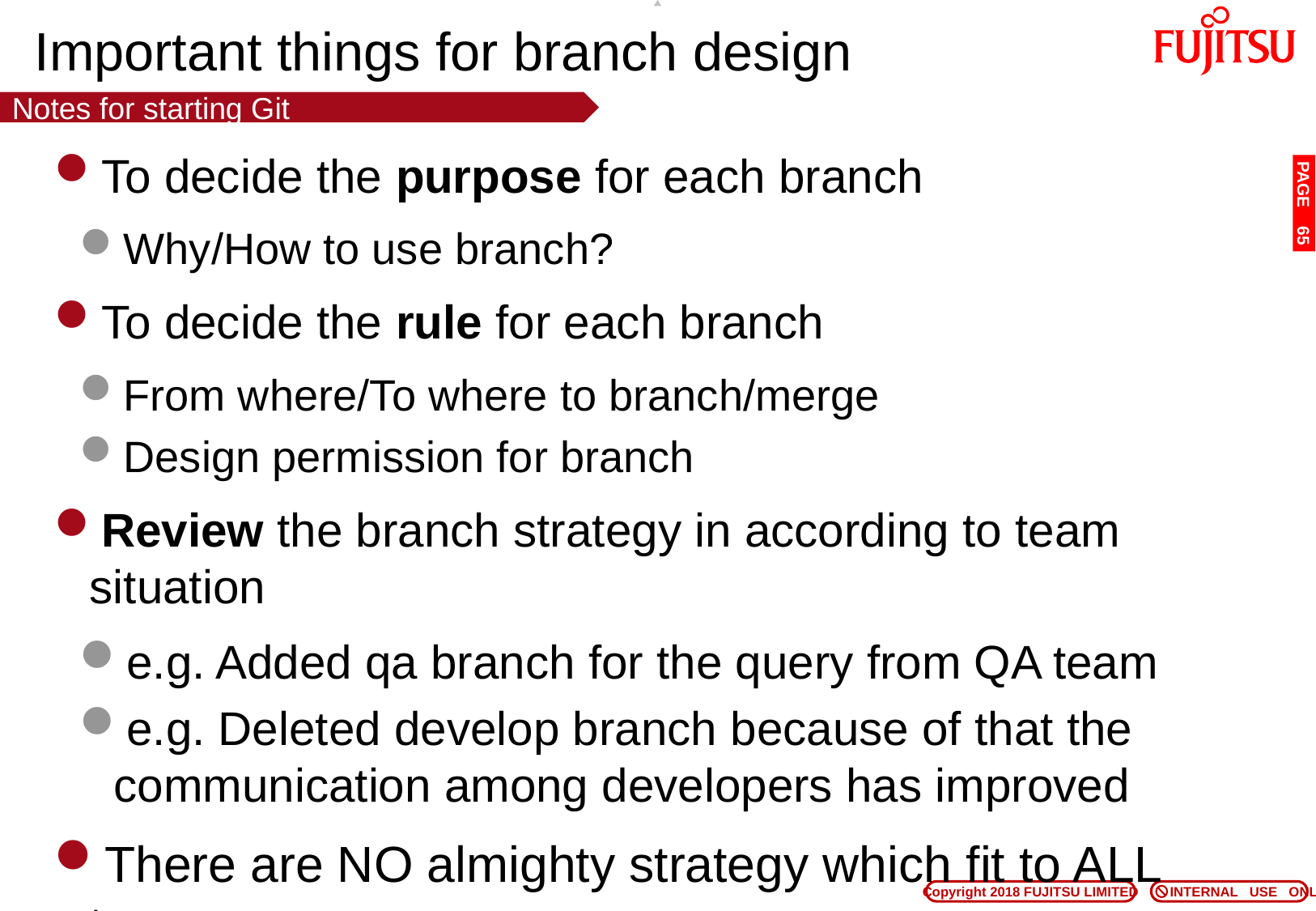

# Important things for branch design
Notes for starting Git
To decide the purpose for each branch
Why/How to use branch?
To decide the rule for each branch
From where/To where to branch/merge
Design permission for branch
Review the branch strategy in according to team situation
e.g. Added qa branch for the query from QA team
e.g. Deleted develop branch because of that the communication among developers has improved
There are NO almighty strategy which fit to ALL team
PAGE    65